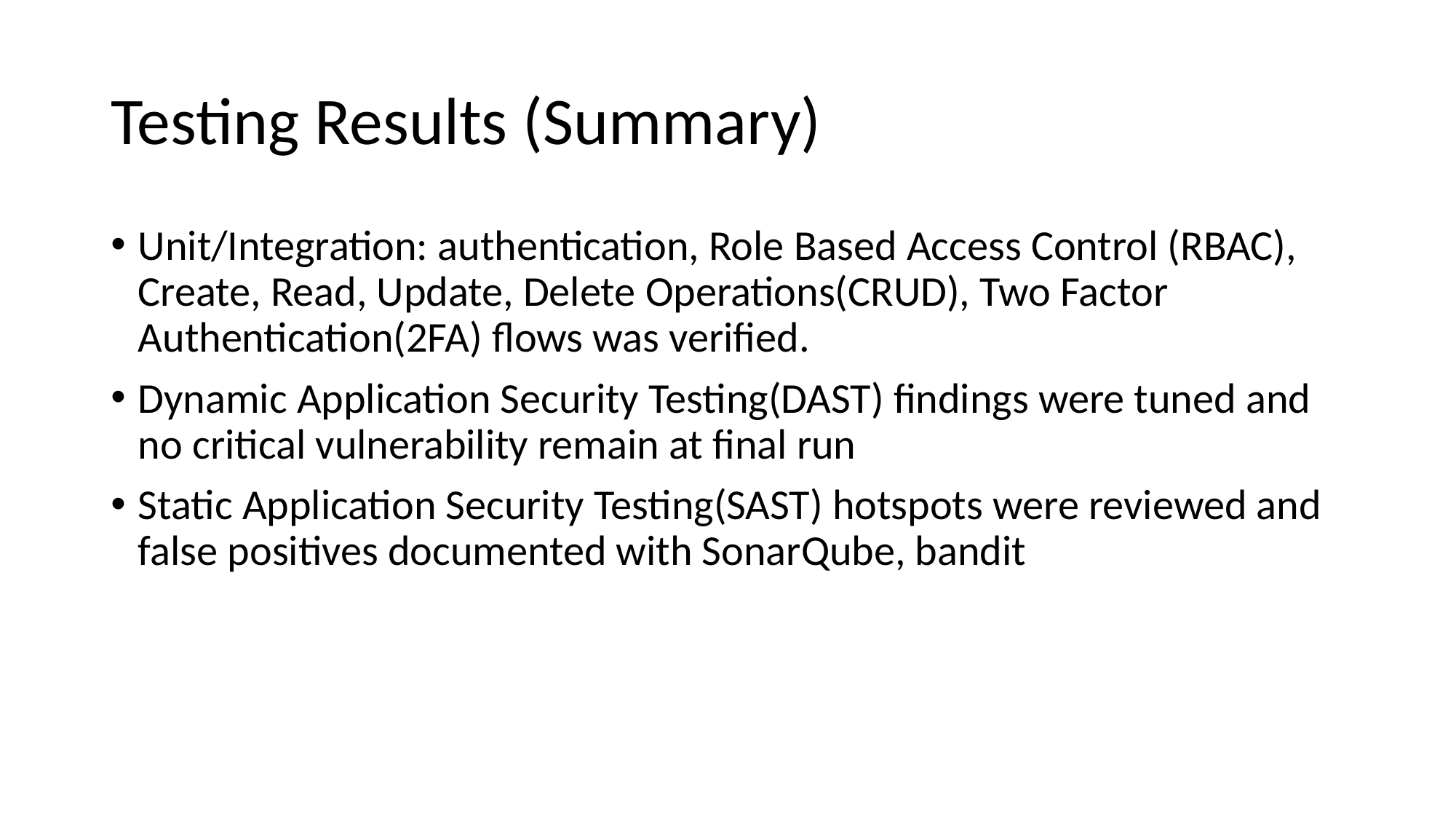

# Testing Results (Summary)
Unit/Integration: authentication, Role Based Access Control (RBAC), Create, Read, Update, Delete Operations(CRUD), Two Factor Authentication(2FA) flows was verified.
Dynamic Application Security Testing(DAST) findings were tuned and  no critical vulnerability remain at final run
Static Application Security Testing(SAST) hotspots were reviewed and  false positives documented with SonarQube, bandit